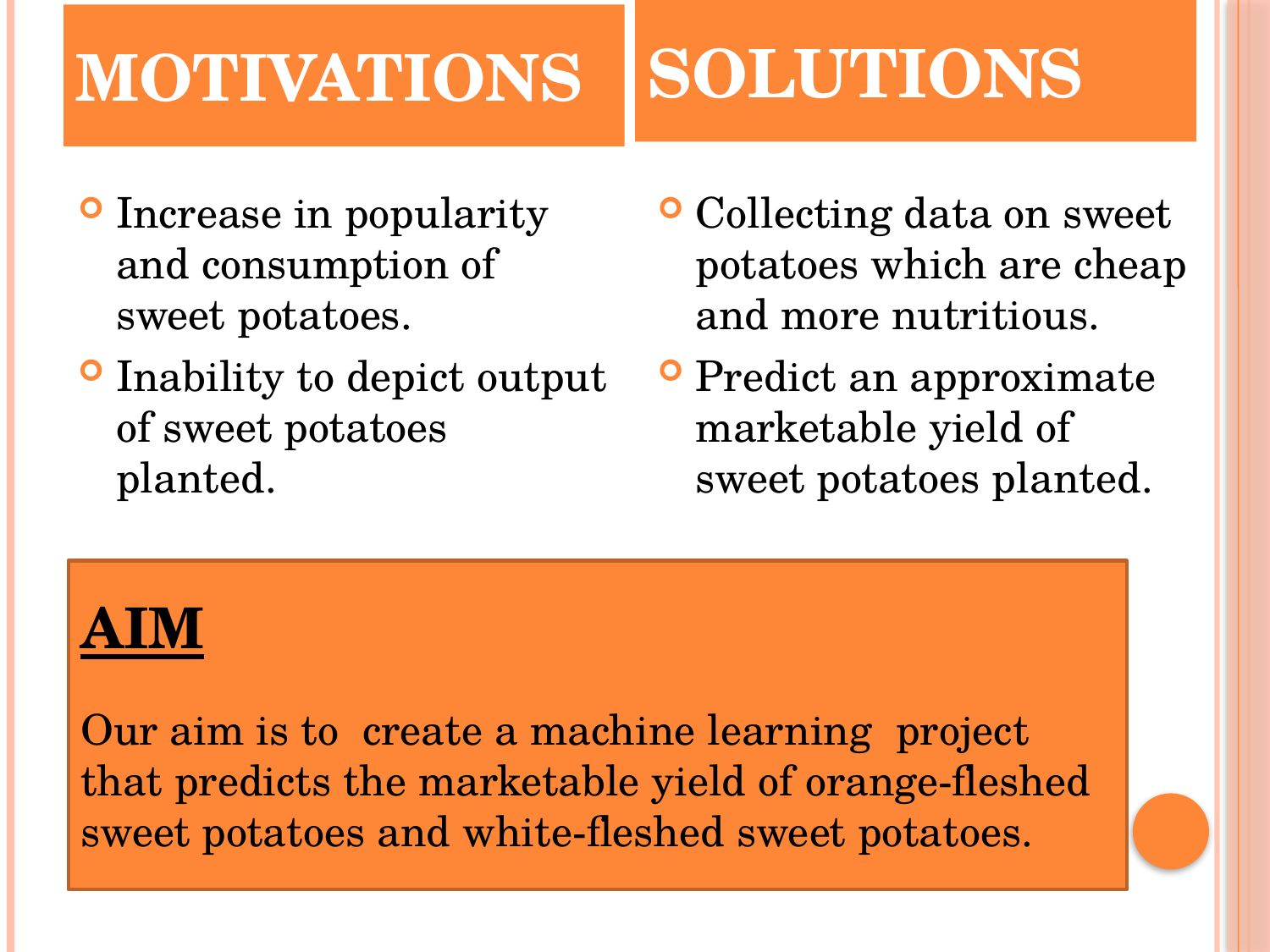

SOLUTIONS
MOTIVATIONS
Increase in popularity and consumption of sweet potatoes.
Inability to depict output of sweet potatoes planted.
Collecting data on sweet potatoes which are cheap and more nutritious.
Predict an approximate marketable yield of  sweet potatoes planted.

AIM

Our aim is to  create a machine learning  project that predicts the marketable yield of orange-fleshed sweet potatoes and white-fleshed sweet potatoes.